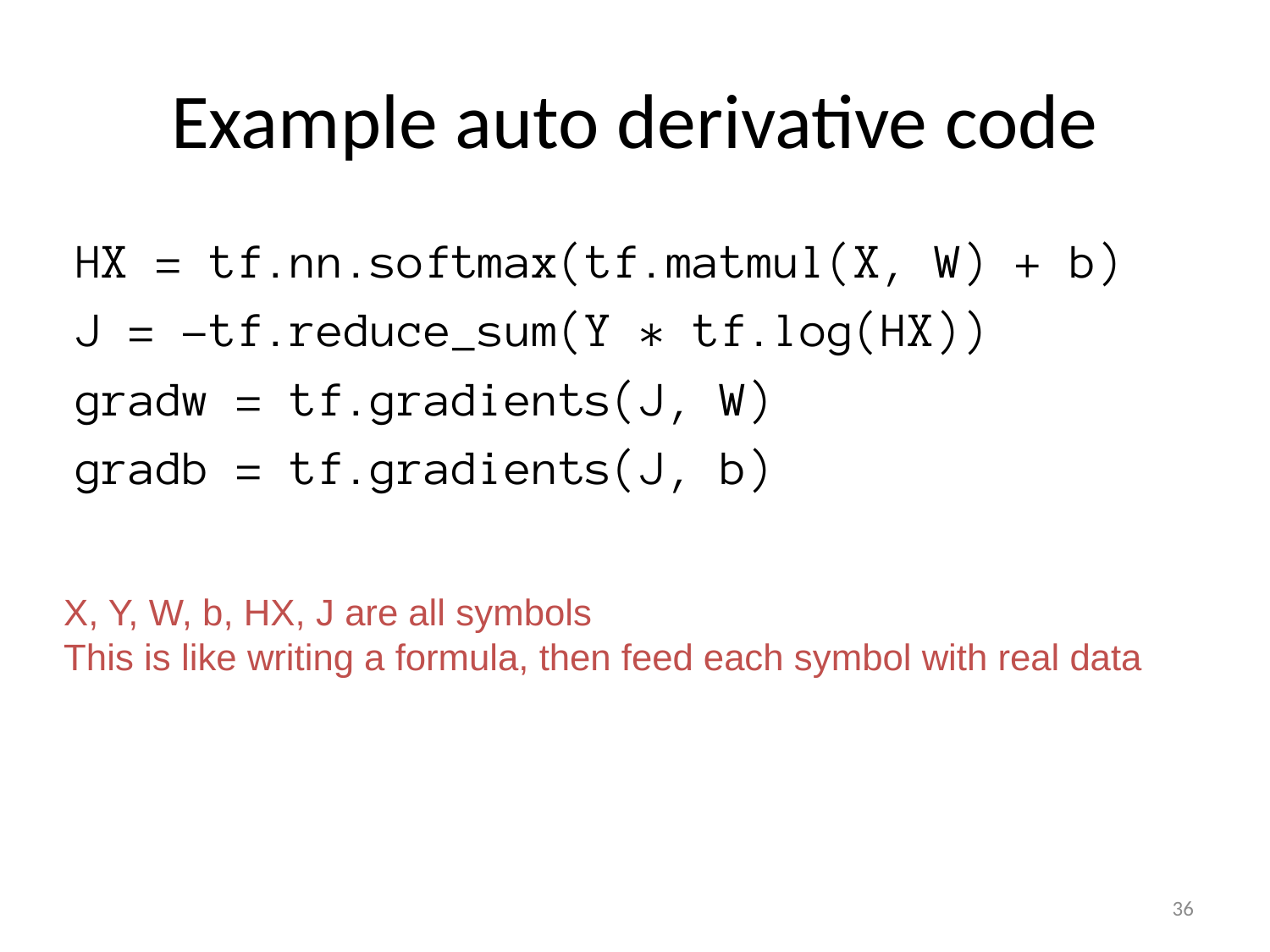

# Example auto derivative code
HX = tf.nn.softmax(tf.matmul(X, W) + b)
J = -tf.reduce_sum(Y * tf.log(HX))
gradw = tf.gradients(J, W)
gradb = tf.gradients(J, b)
X, Y, W, b, HX, J are all symbols
This is like writing a formula, then feed each symbol with real data
36